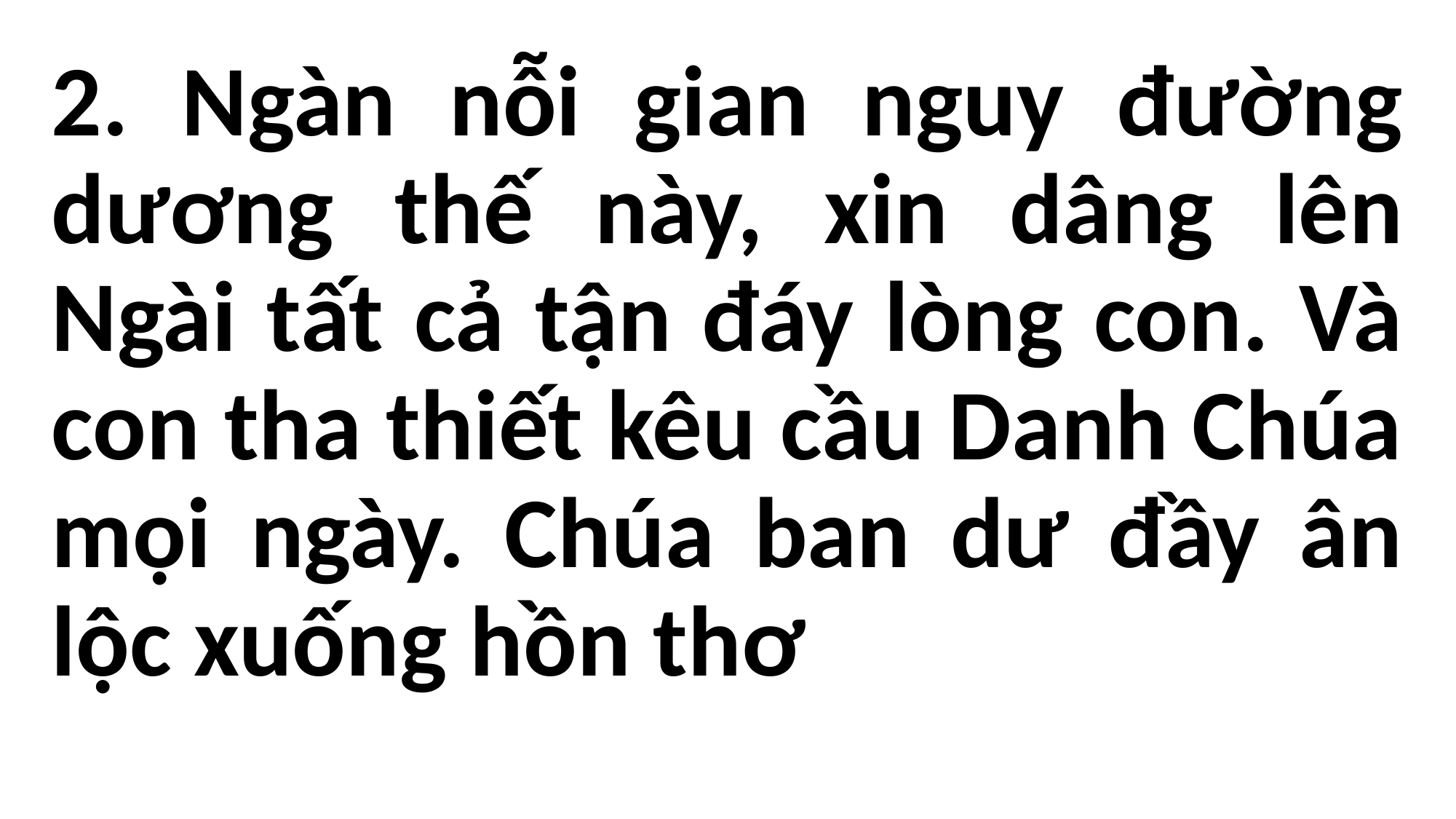

2. Ngàn nỗi gian nguy đường dương thế này, xin dâng lên Ngài tất cả tận đáy lòng con. Và con tha thiết kêu cầu Danh Chúa mọi ngày. Chúa ban dư đầy ân lộc xuống hồn thơ
#